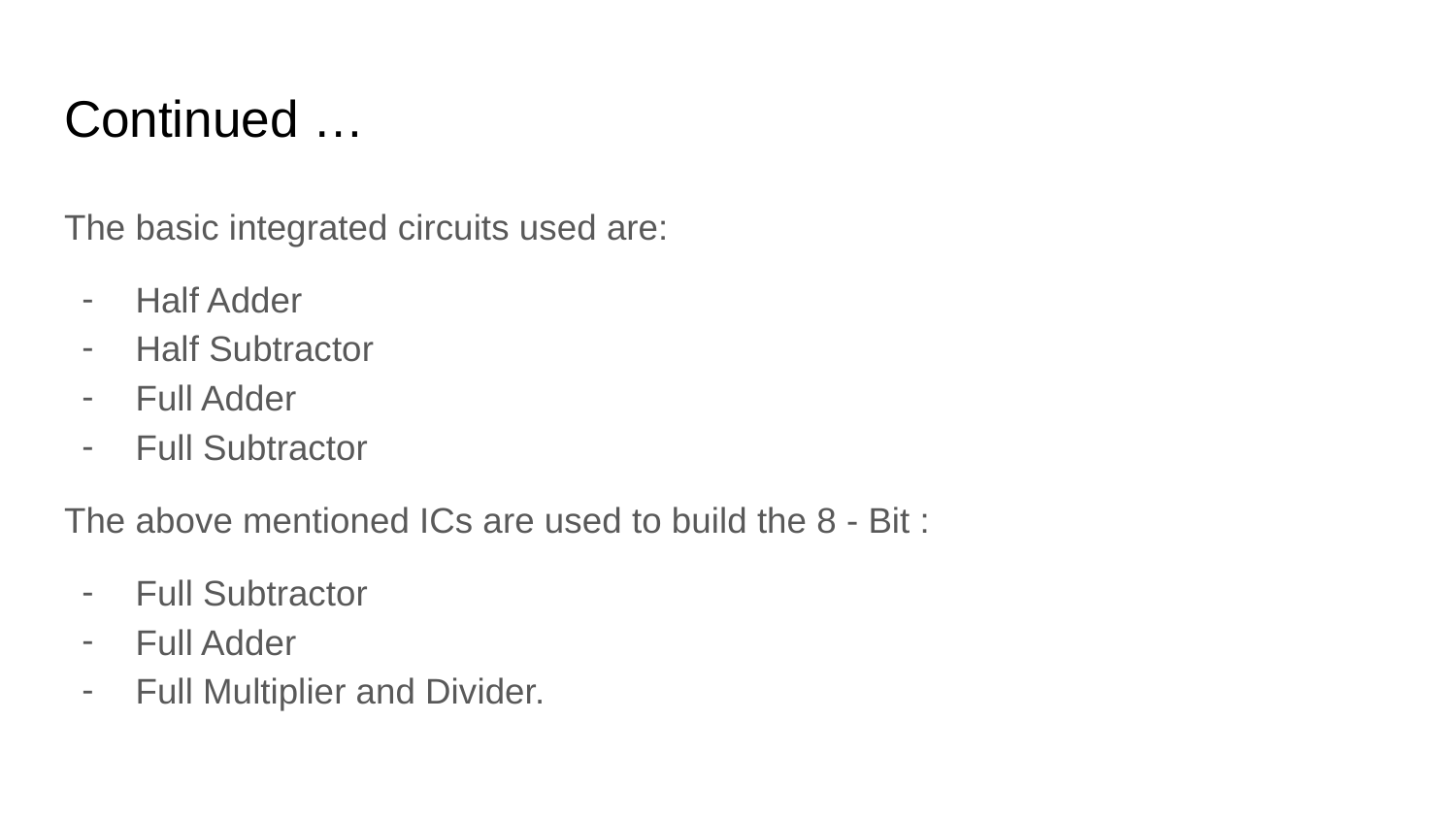

# Continued …
The basic integrated circuits used are:
Half Adder
Half Subtractor
Full Adder
Full Subtractor
The above mentioned ICs are used to build the 8 - Bit :
Full Subtractor
Full Adder
Full Multiplier and Divider.